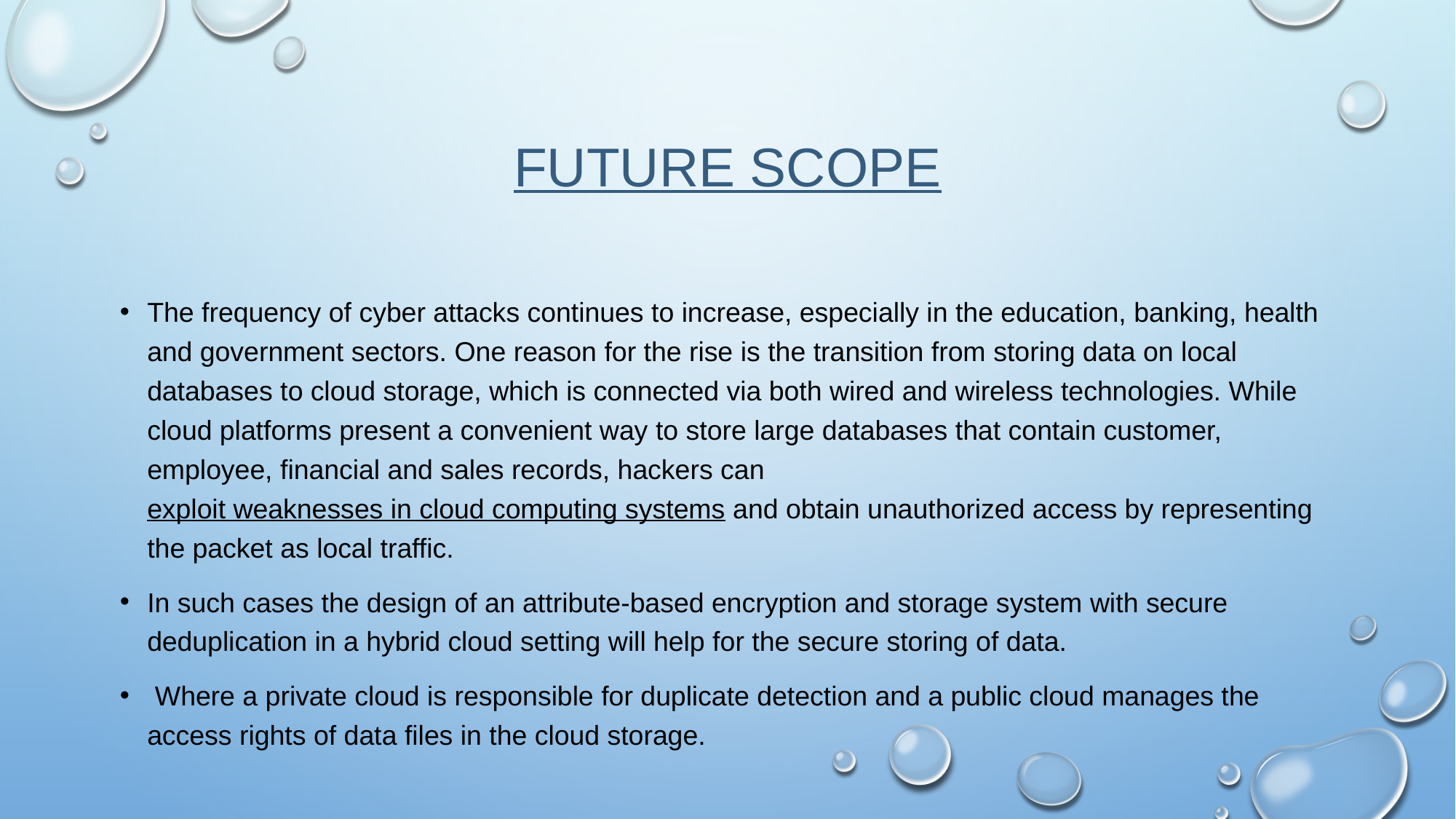

# Future scope
The frequency of cyber attacks continues to increase, especially in the education, banking, health and government sectors. One reason for the rise is the transition from storing data on local databases to cloud storage, which is connected via both wired and wireless technologies. While cloud platforms present a convenient way to store large databases that contain customer, employee, financial and sales records, hackers can exploit weaknesses in cloud computing systems and obtain unauthorized access by representing the packet as local traffic.
In such cases the design of an attribute-based encryption and storage system with secure deduplication in a hybrid cloud setting will help for the secure storing of data.
 Where a private cloud is responsible for duplicate detection and a public cloud manages the access rights of data files in the cloud storage.